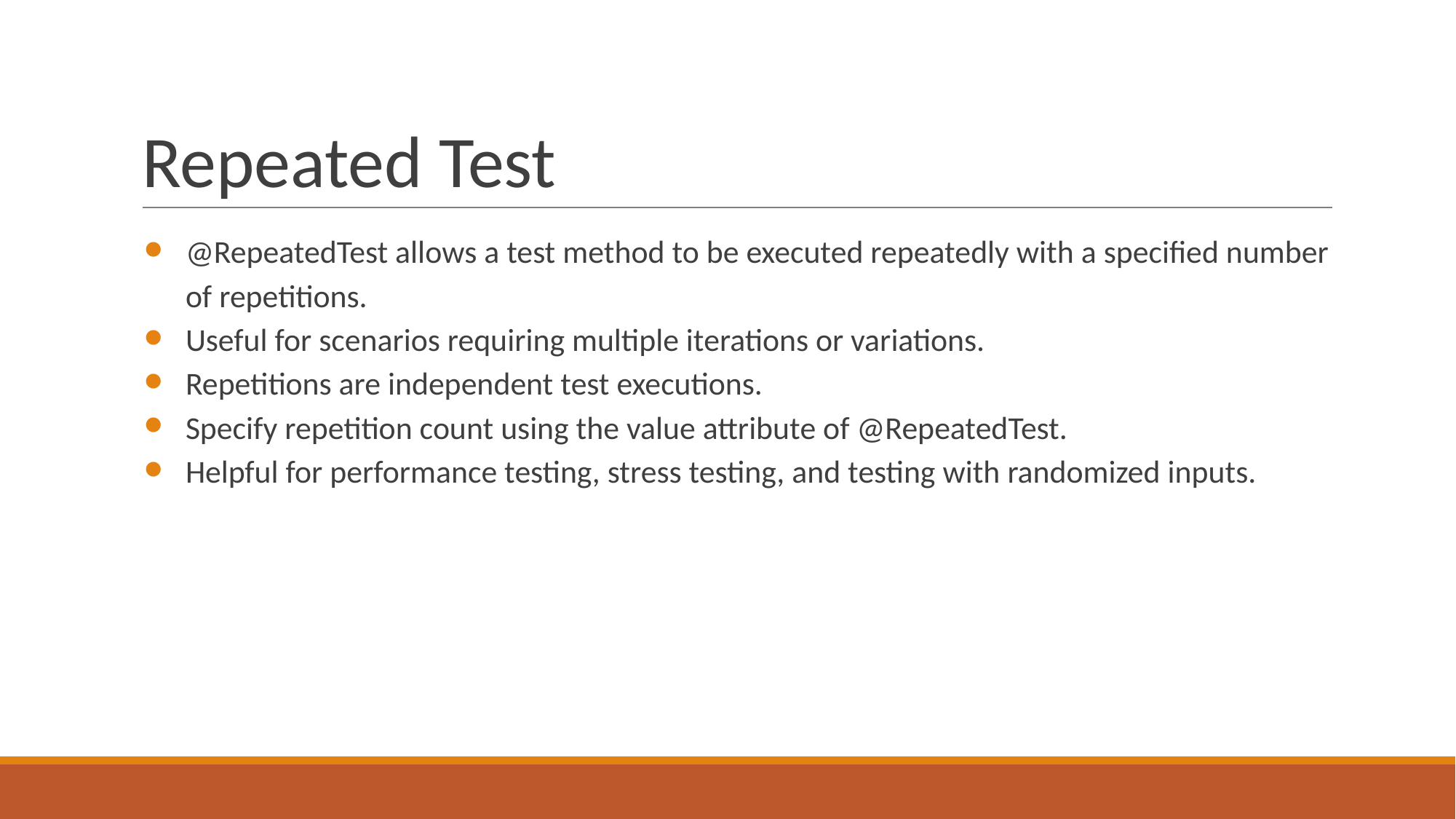

# Repeated Test
@RepeatedTest allows a test method to be executed repeatedly with a specified number of repetitions.
Useful for scenarios requiring multiple iterations or variations.
Repetitions are independent test executions.
Specify repetition count using the value attribute of @RepeatedTest.
Helpful for performance testing, stress testing, and testing with randomized inputs.